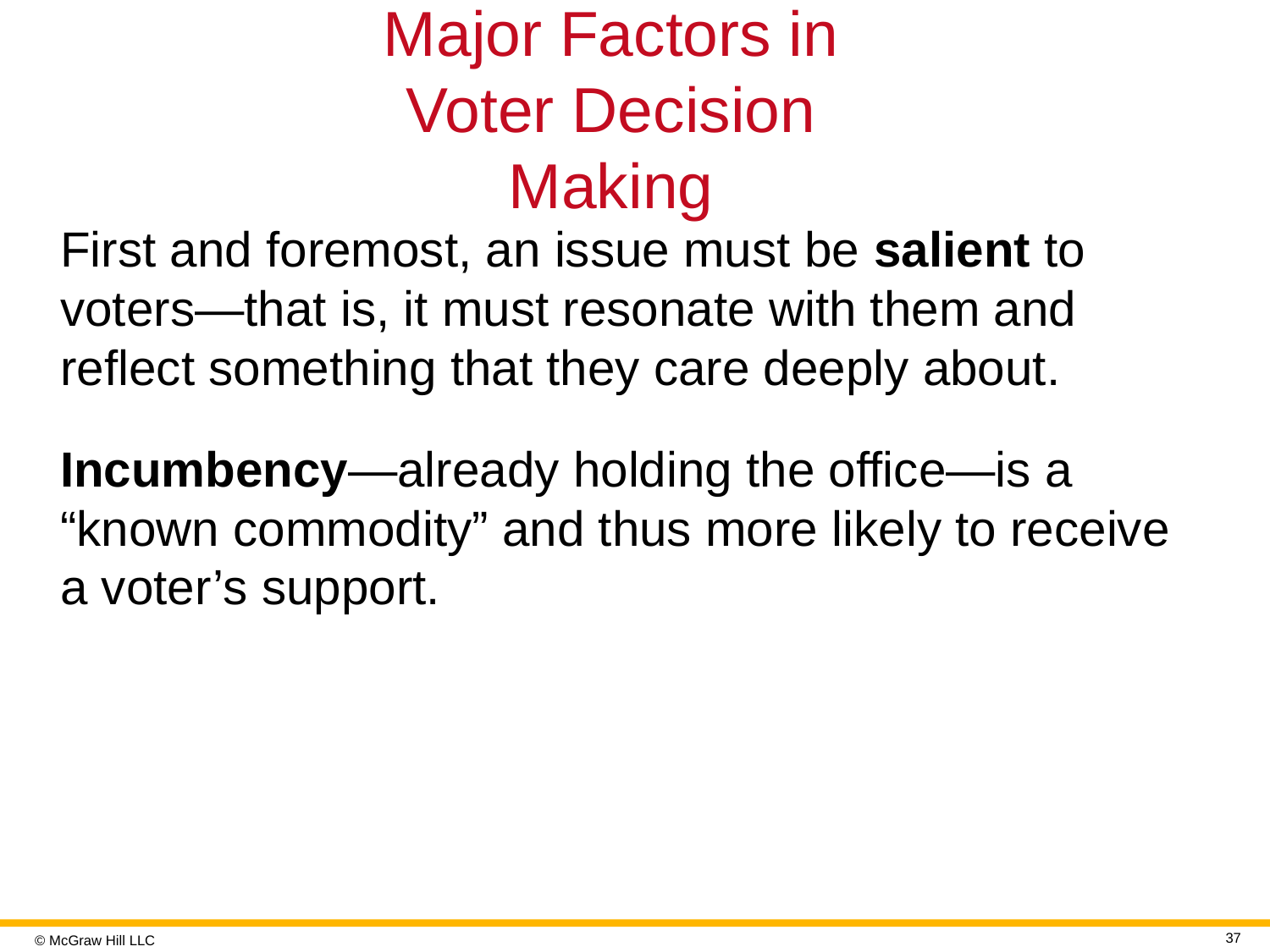

# Major Factors in Voter Decision Making
First and foremost, an issue must be salient to voters—that is, it must resonate with them and reflect something that they care deeply about.
Incumbency—already holding the office—is a “known commodity” and thus more likely to receive a voter’s support.
37